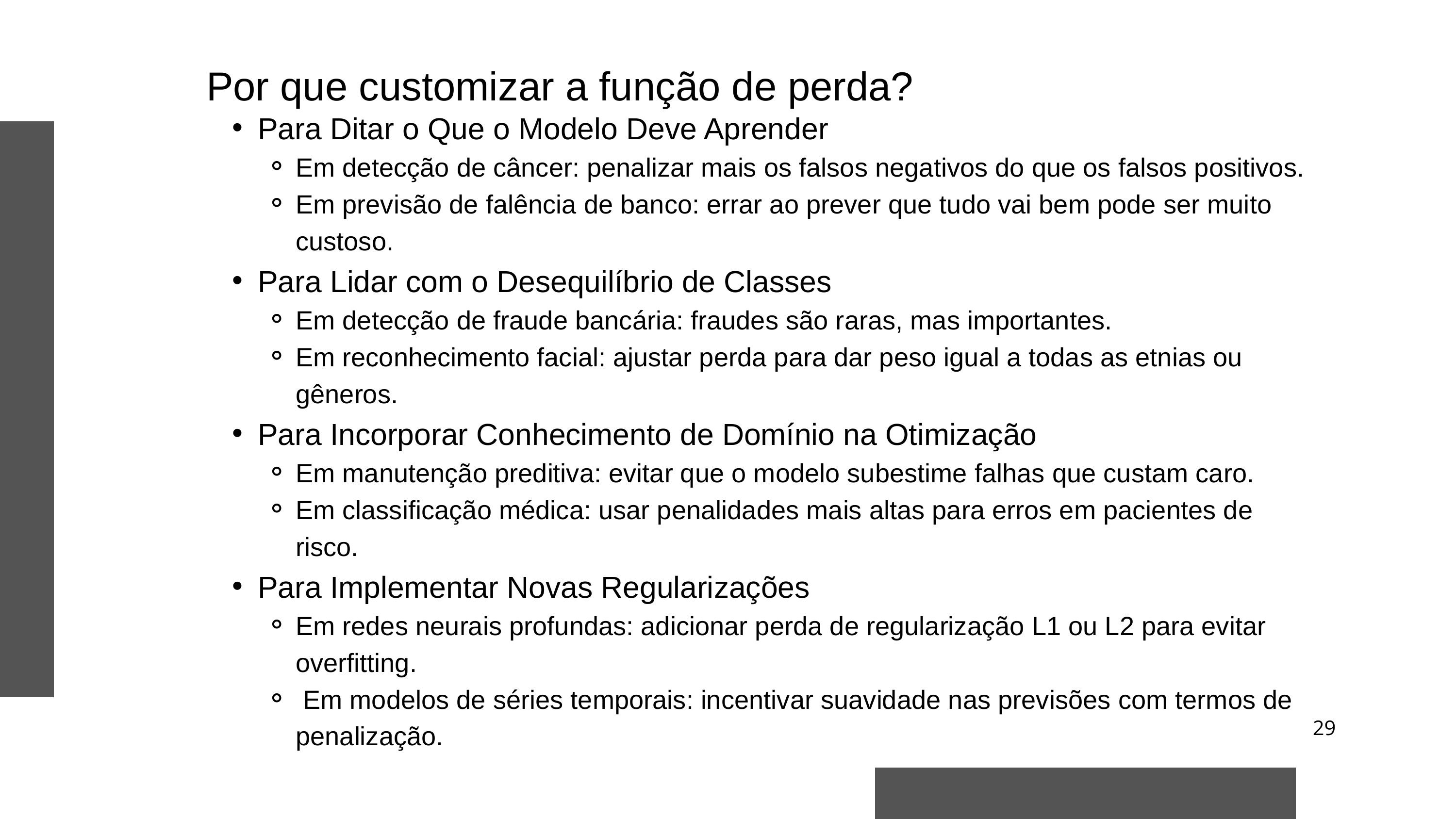

Por que customizar a função de perda?
Para Ditar o Que o Modelo Deve Aprender
Em detecção de câncer: penalizar mais os falsos negativos do que os falsos positivos.
Em previsão de falência de banco: errar ao prever que tudo vai bem pode ser muito custoso.
Para Lidar com o Desequilíbrio de Classes
Em detecção de fraude bancária: fraudes são raras, mas importantes.
Em reconhecimento facial: ajustar perda para dar peso igual a todas as etnias ou gêneros.
Para Incorporar Conhecimento de Domínio na Otimização
Em manutenção preditiva: evitar que o modelo subestime falhas que custam caro.
Em classificação médica: usar penalidades mais altas para erros em pacientes de risco.
Para Implementar Novas Regularizações
Em redes neurais profundas: adicionar perda de regularização L1 ou L2 para evitar overfitting.
 Em modelos de séries temporais: incentivar suavidade nas previsões com termos de penalização.

29